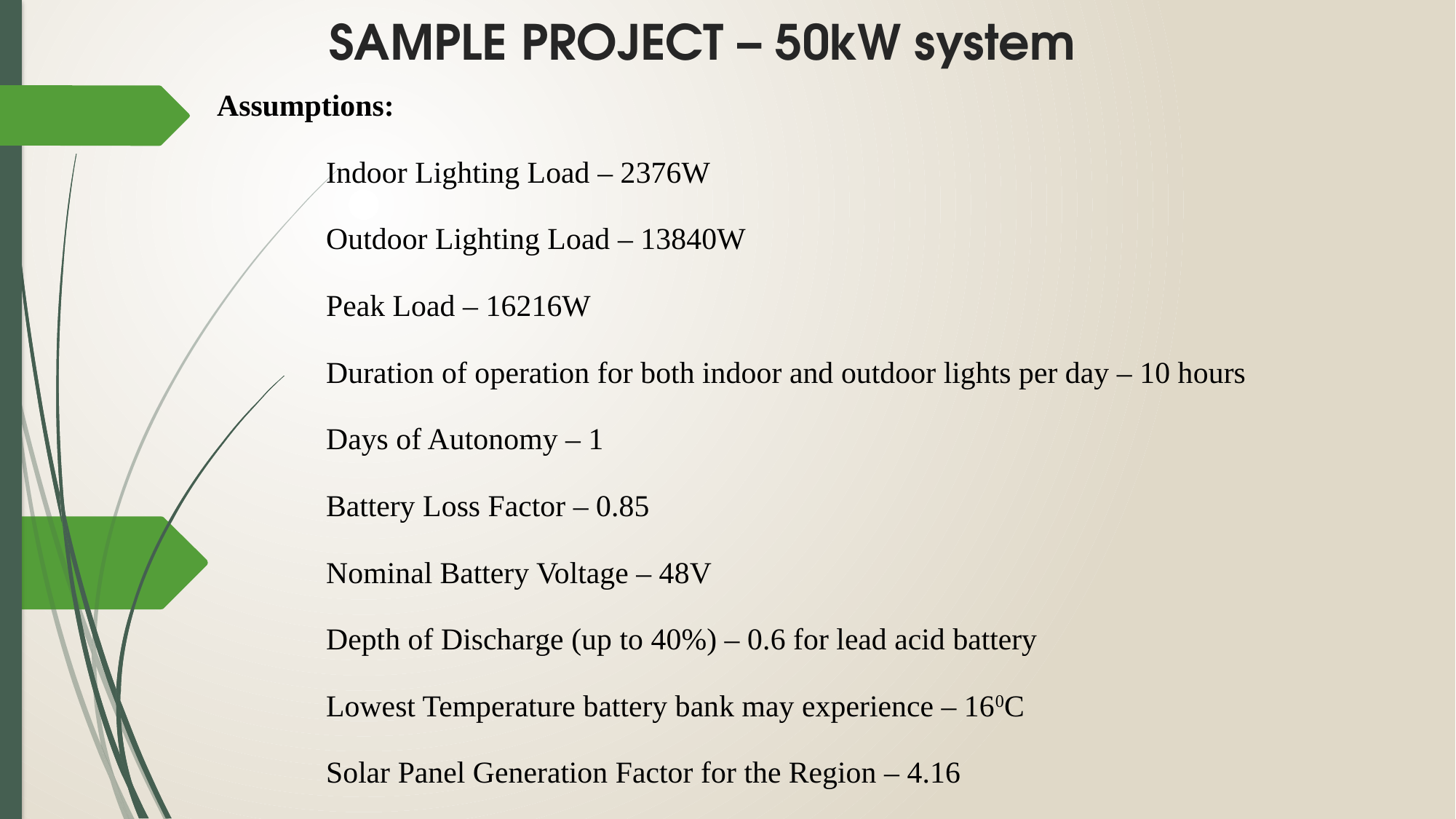

# SAMPLE PROJECT – 50kW system

Assumptions:
	Indoor Lighting Load – 2376W
	Outdoor Lighting Load – 13840W
	Peak Load – 16216W
	Duration of operation for both indoor and outdoor lights per day – 10 hours
	Days of Autonomy – 1
	Battery Loss Factor – 0.85
	Nominal Battery Voltage – 48V
	Depth of Discharge (up to 40%) – 0.6 for lead acid battery
	Lowest Temperature battery bank may experience – 160C
	Solar Panel Generation Factor for the Region – 4.16